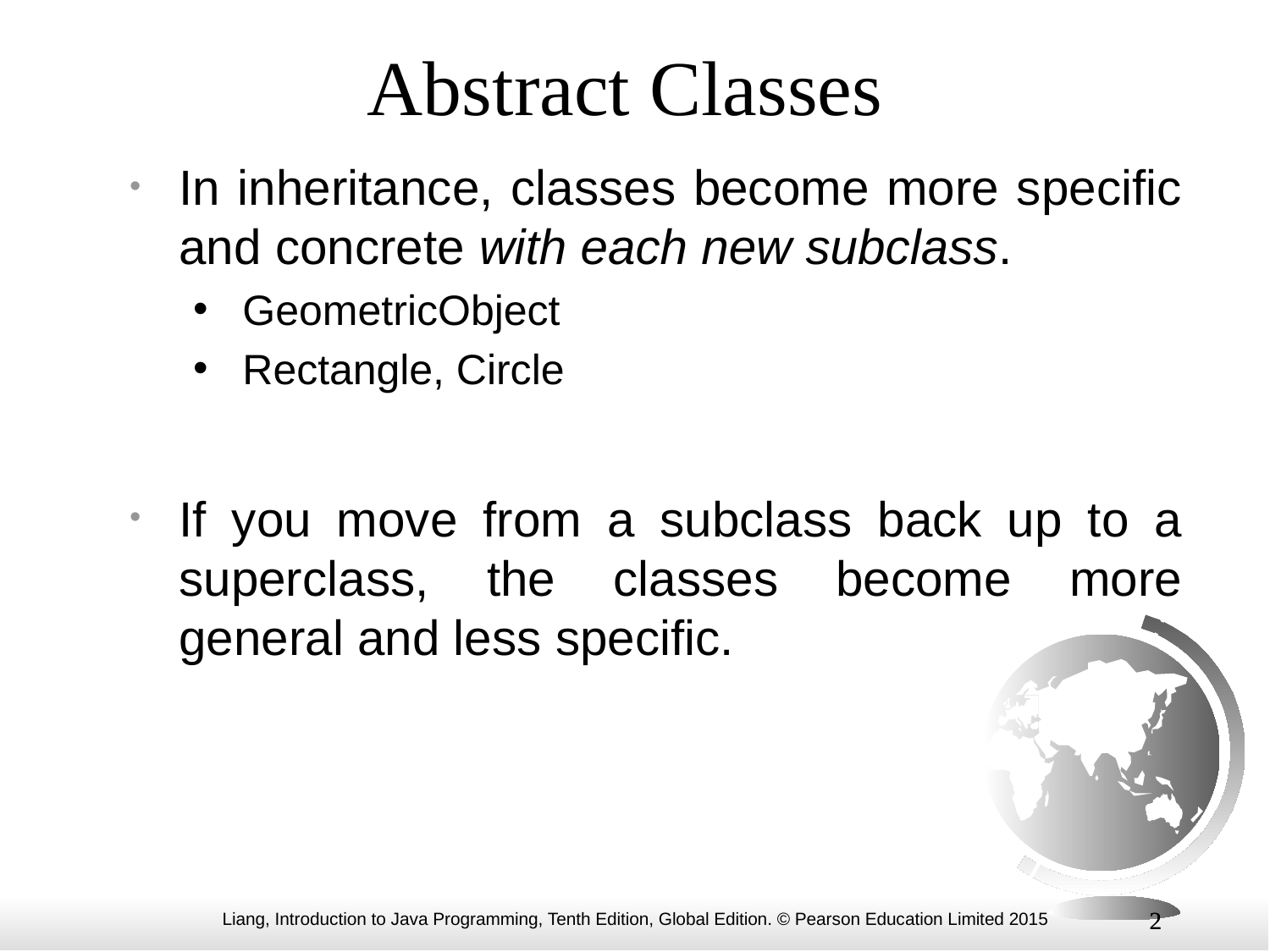

Abstract Classes
In inheritance, classes become more specific and concrete with each new subclass.
GeometricObject
Rectangle, Circle

If you move from a subclass back up to a superclass, the classes become more general and less specific.

2
2